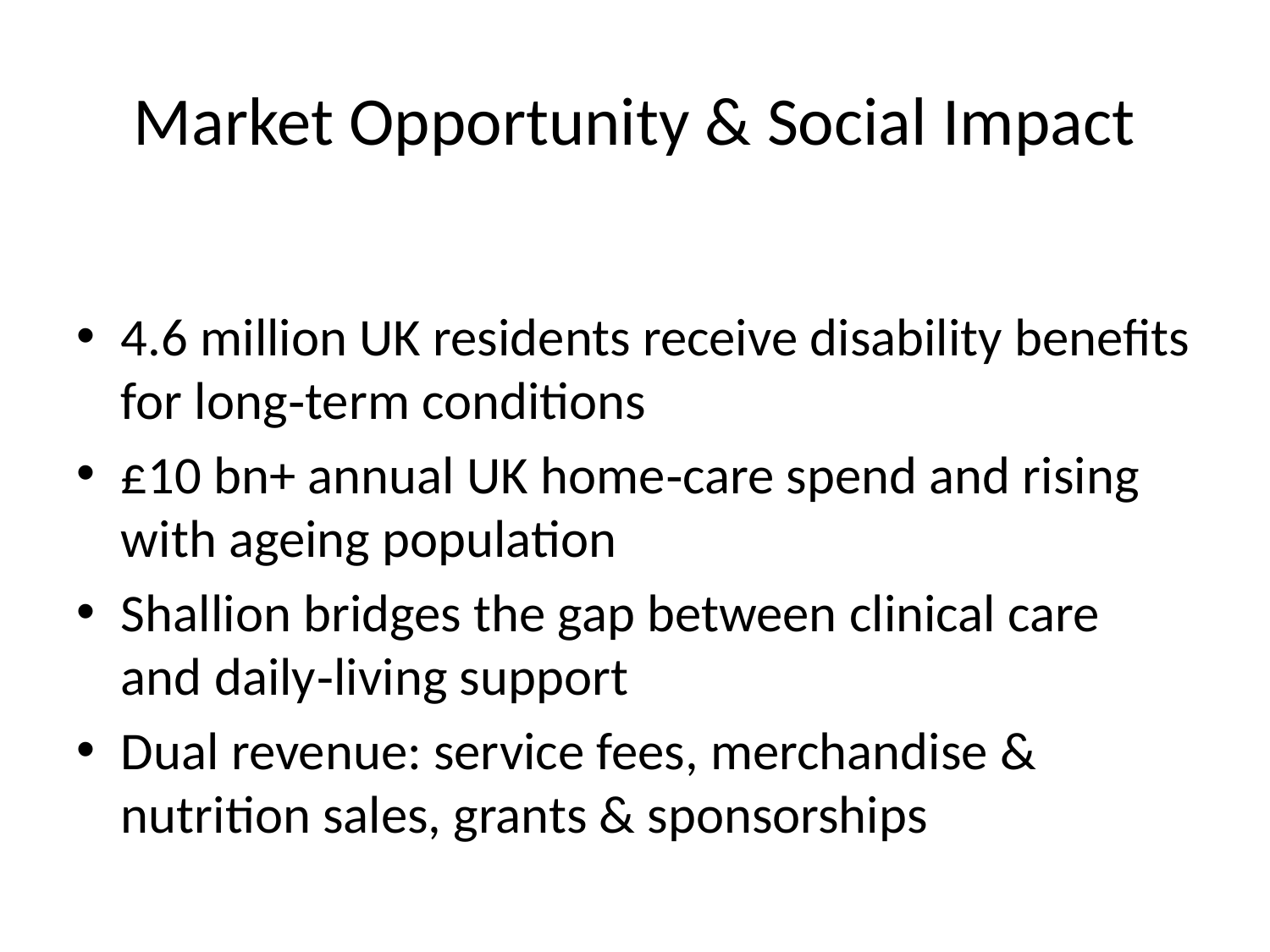

# Market Opportunity & Social Impact

4.6 million UK residents receive disability benefits for long‑term conditions
£10 bn+ annual UK home‑care spend and rising with ageing population
Shallion bridges the gap between clinical care and daily‑living support
Dual revenue: service fees, merchandise & nutrition sales, grants & sponsorships